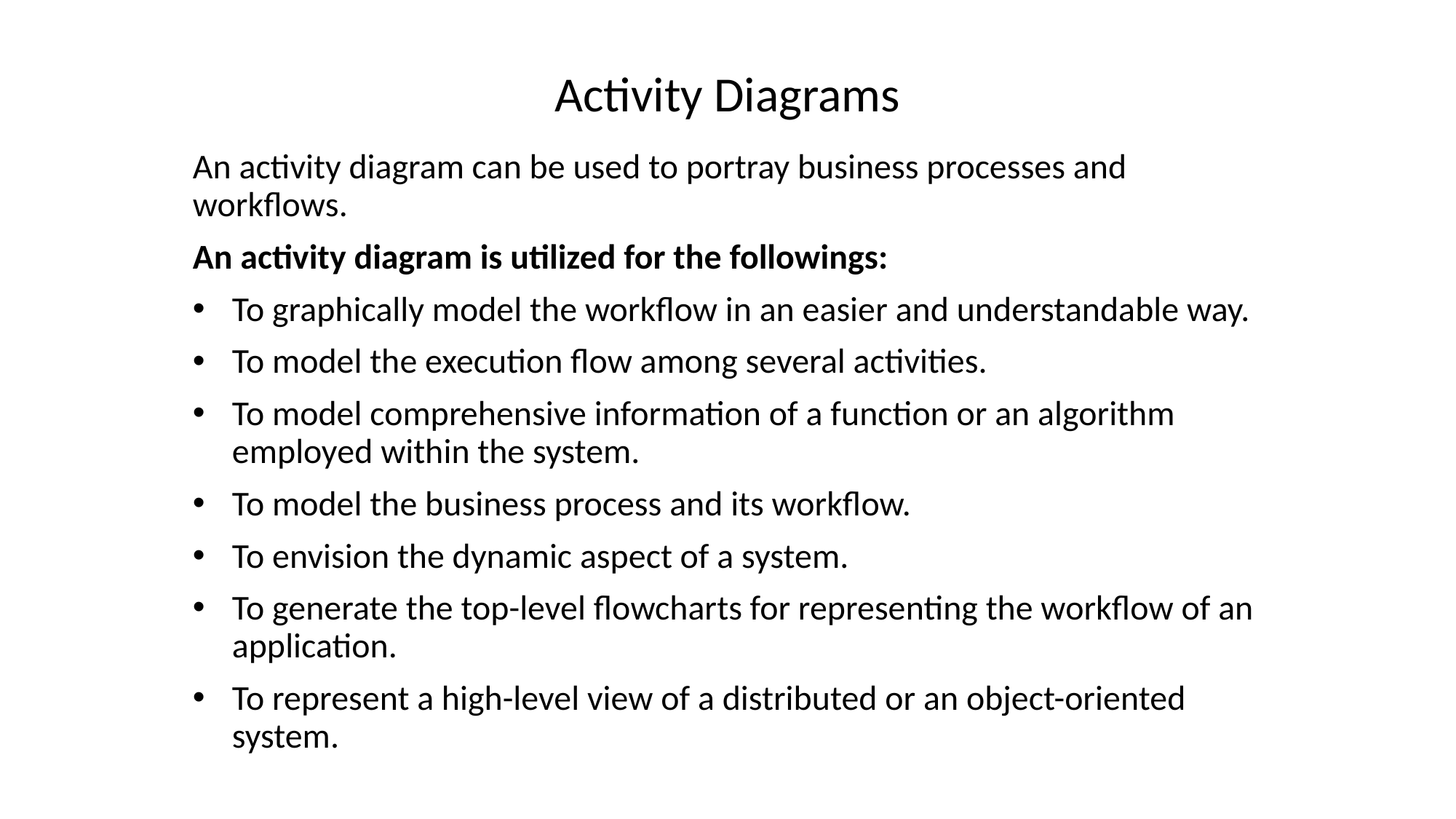

# Activity Diagrams
An activity diagram can be used to portray business processes and workflows.
An activity diagram is utilized for the followings:
To graphically model the workflow in an easier and understandable way.
To model the execution flow among several activities.
To model comprehensive information of a function or an algorithm employed within the system.
To model the business process and its workflow.
To envision the dynamic aspect of a system.
To generate the top-level flowcharts for representing the workflow of an application.
To represent a high-level view of a distributed or an object-oriented system.